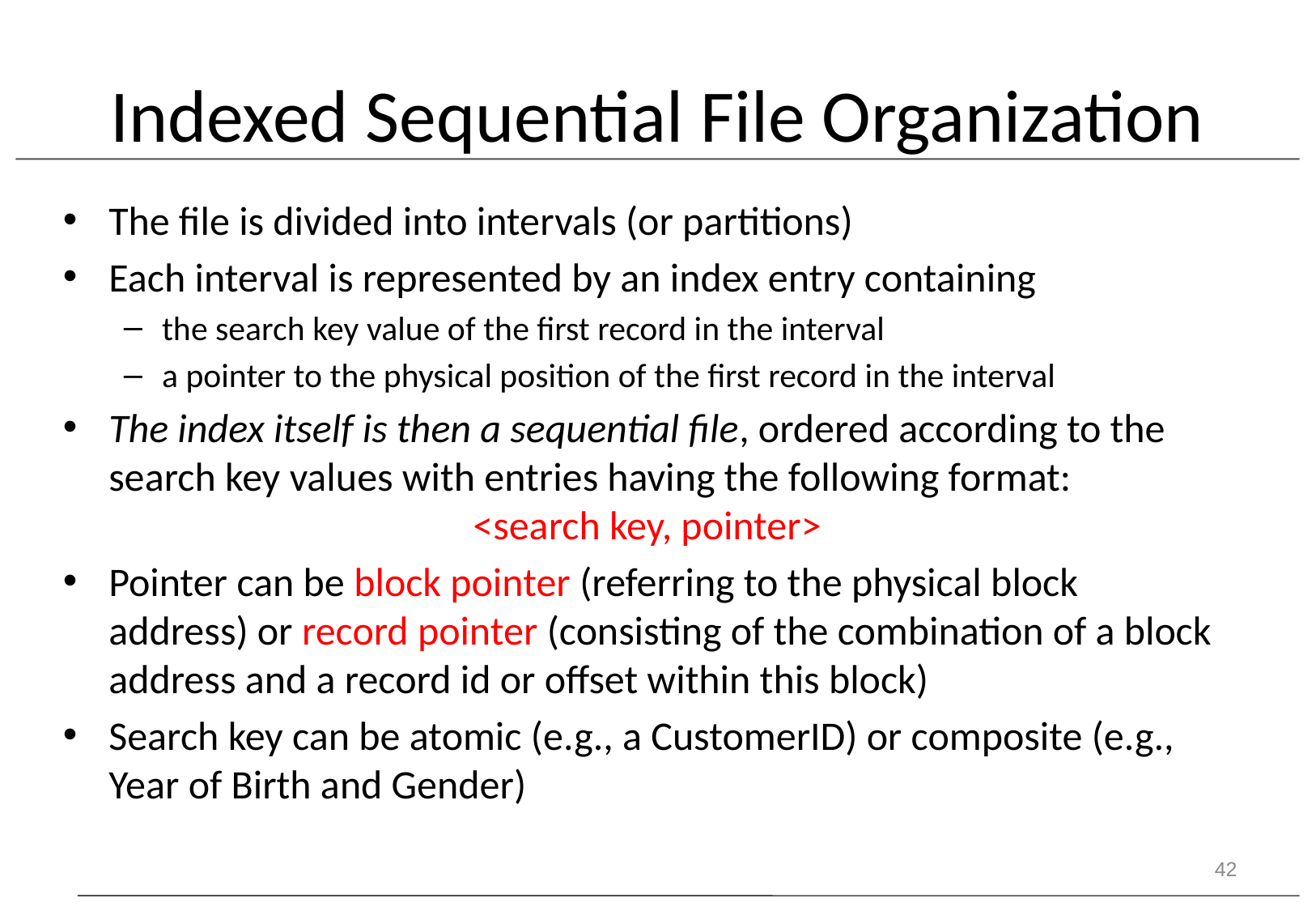

# Indexed Sequential File Organization
The file is divided into intervals (or partitions)
Each interval is represented by an index entry containing
the search key value of the first record in the interval
a pointer to the physical position of the first record in the interval
The index itself is then a sequential file, ordered according to the search key values with entries having the following format:
			<search key, pointer>
Pointer can be block pointer (referring to the physical block address) or record pointer (consisting of the combination of a block address and a record id or offset within this block)
Search key can be atomic (e.g., a CustomerID) or composite (e.g., Year of Birth and Gender)

42